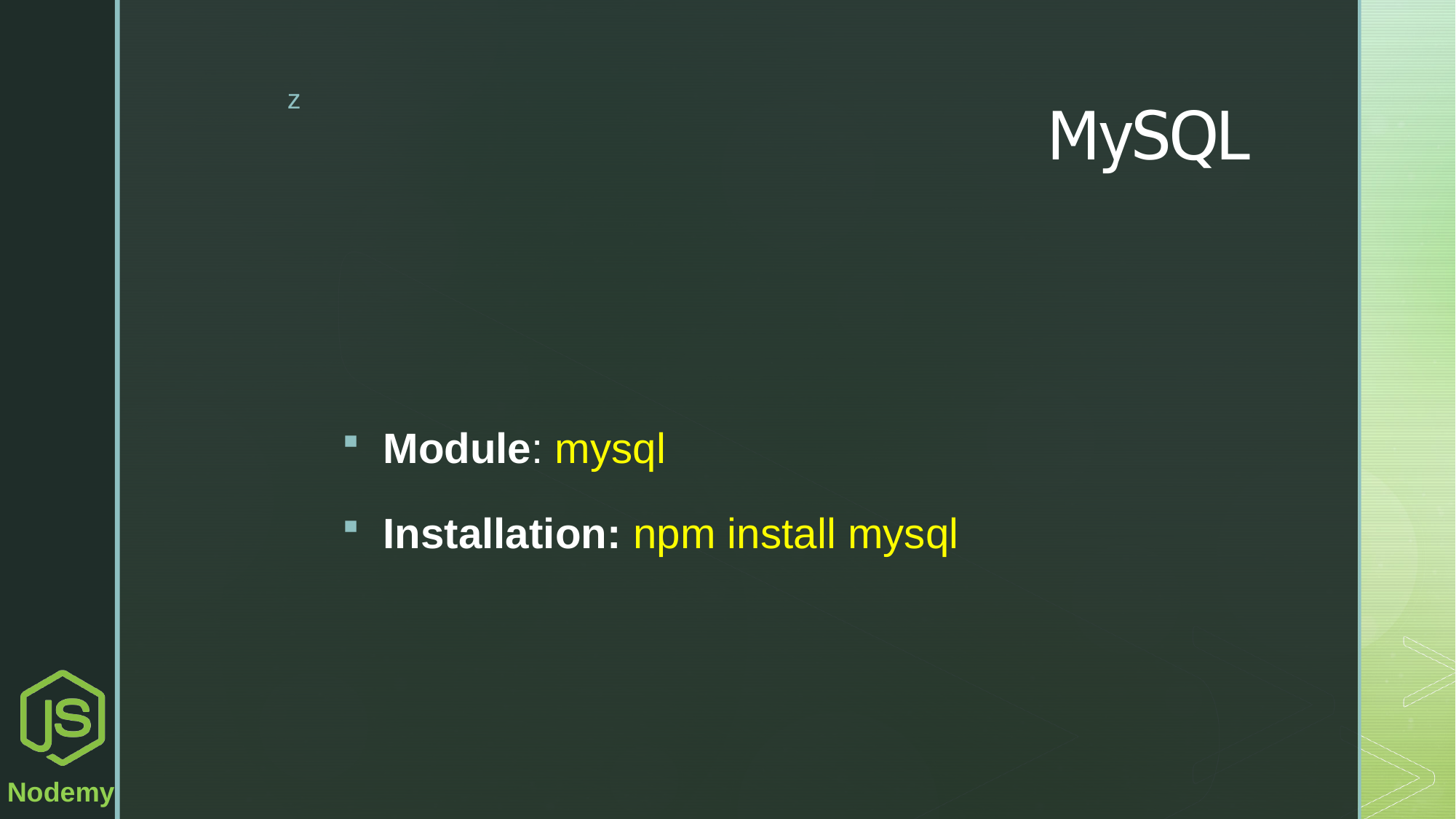

# MySQL
Module: mysql
Installation: npm install mysql